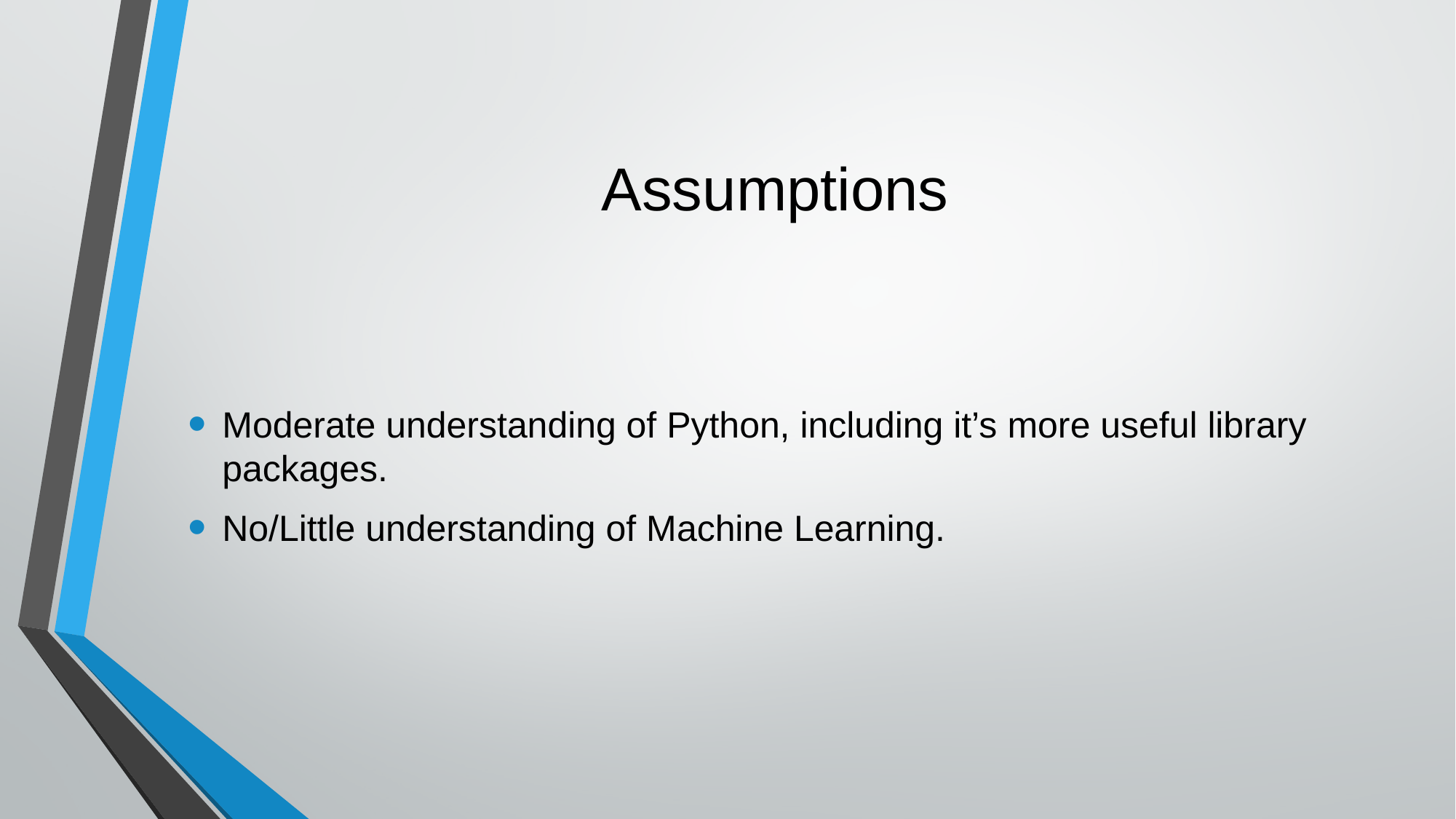

# Assumptions
Moderate understanding of Python, including it’s more useful library packages.
No/Little understanding of Machine Learning.